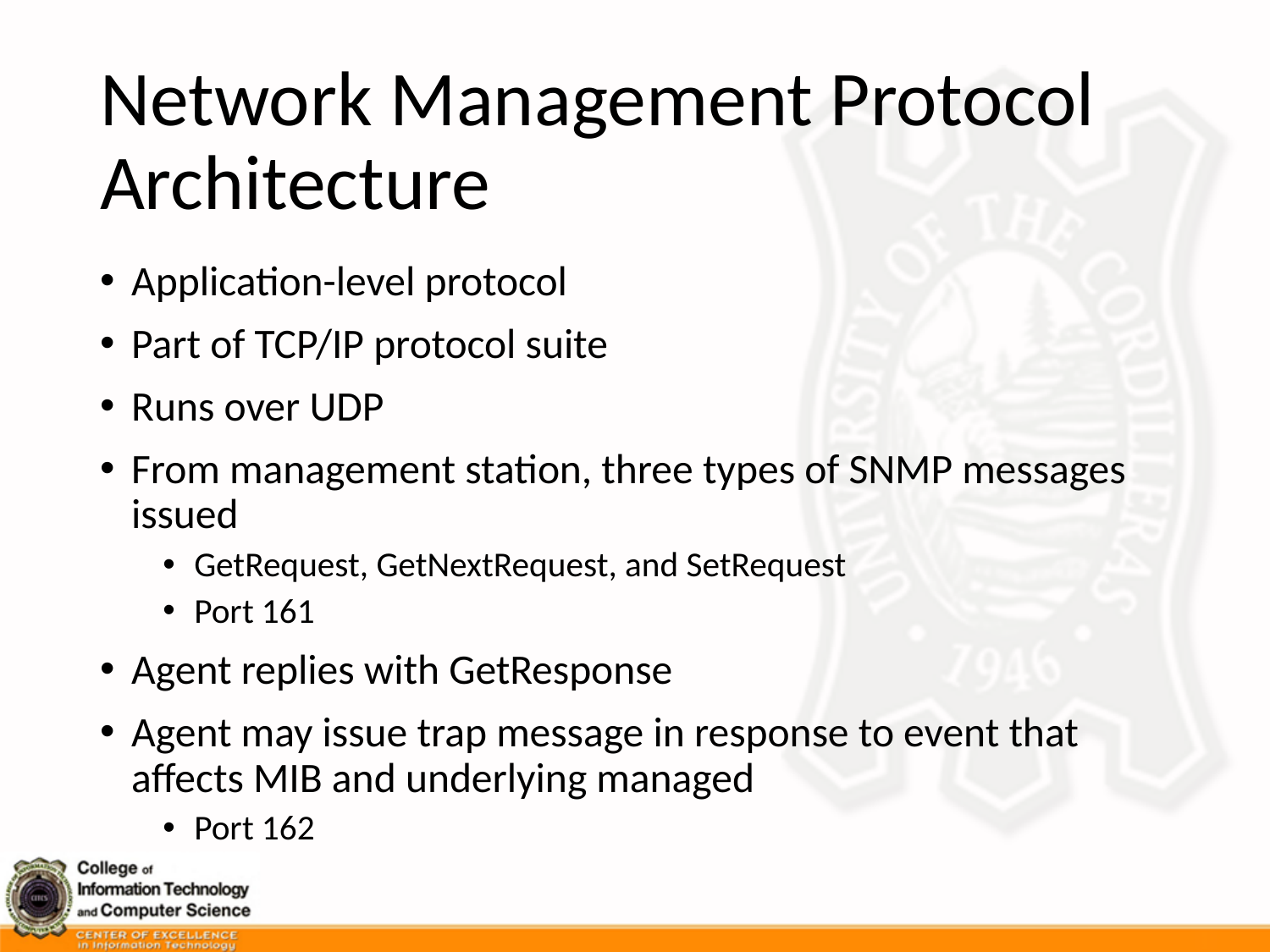

# Network Management Protocol Architecture
Application-level protocol
Part of TCP/IP protocol suite
Runs over UDP
From management station, three types of SNMP messages issued
GetRequest, GetNextRequest, and SetRequest
Port 161
Agent replies with GetResponse
Agent may issue trap message in response to event that affects MIB and underlying managed
Port 162